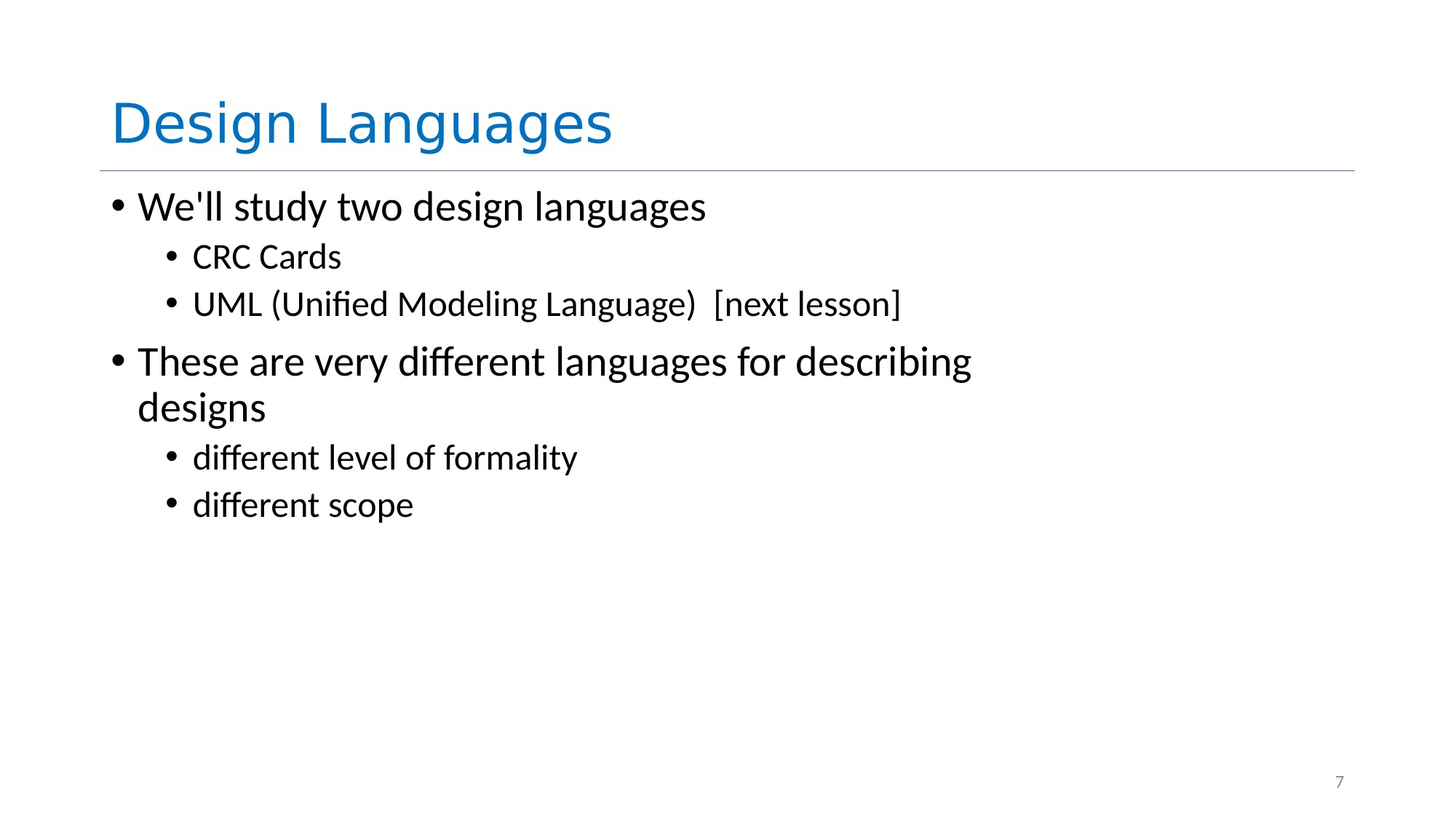

# Design Languages
We'll study two design languages
CRC Cards
UML (Unified Modeling Language)  [next lesson]
These are very different languages for describing designs
different level of formality
different scope
7